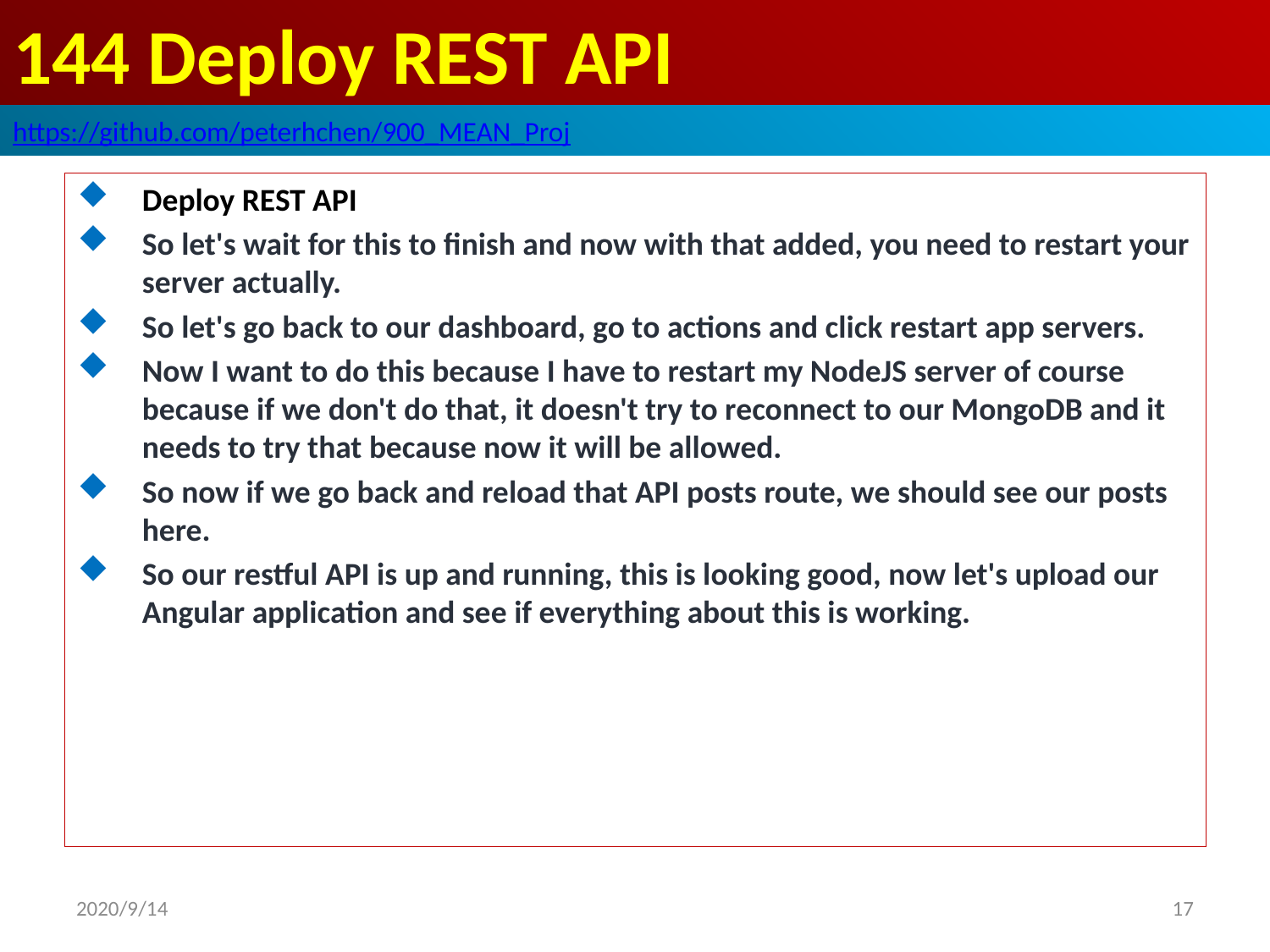

# 144 Deploy REST API
https://github.com/peterhchen/900_MEAN_Proj
Deploy REST API
So let's wait for this to finish and now with that added, you need to restart your server actually.
So let's go back to our dashboard, go to actions and click restart app servers.
Now I want to do this because I have to restart my NodeJS server of course because if we don't do that, it doesn't try to reconnect to our MongoDB and it needs to try that because now it will be allowed.
So now if we go back and reload that API posts route, we should see our posts here.
So our restful API is up and running, this is looking good, now let's upload our Angular application and see if everything about this is working.
17
2020/9/14